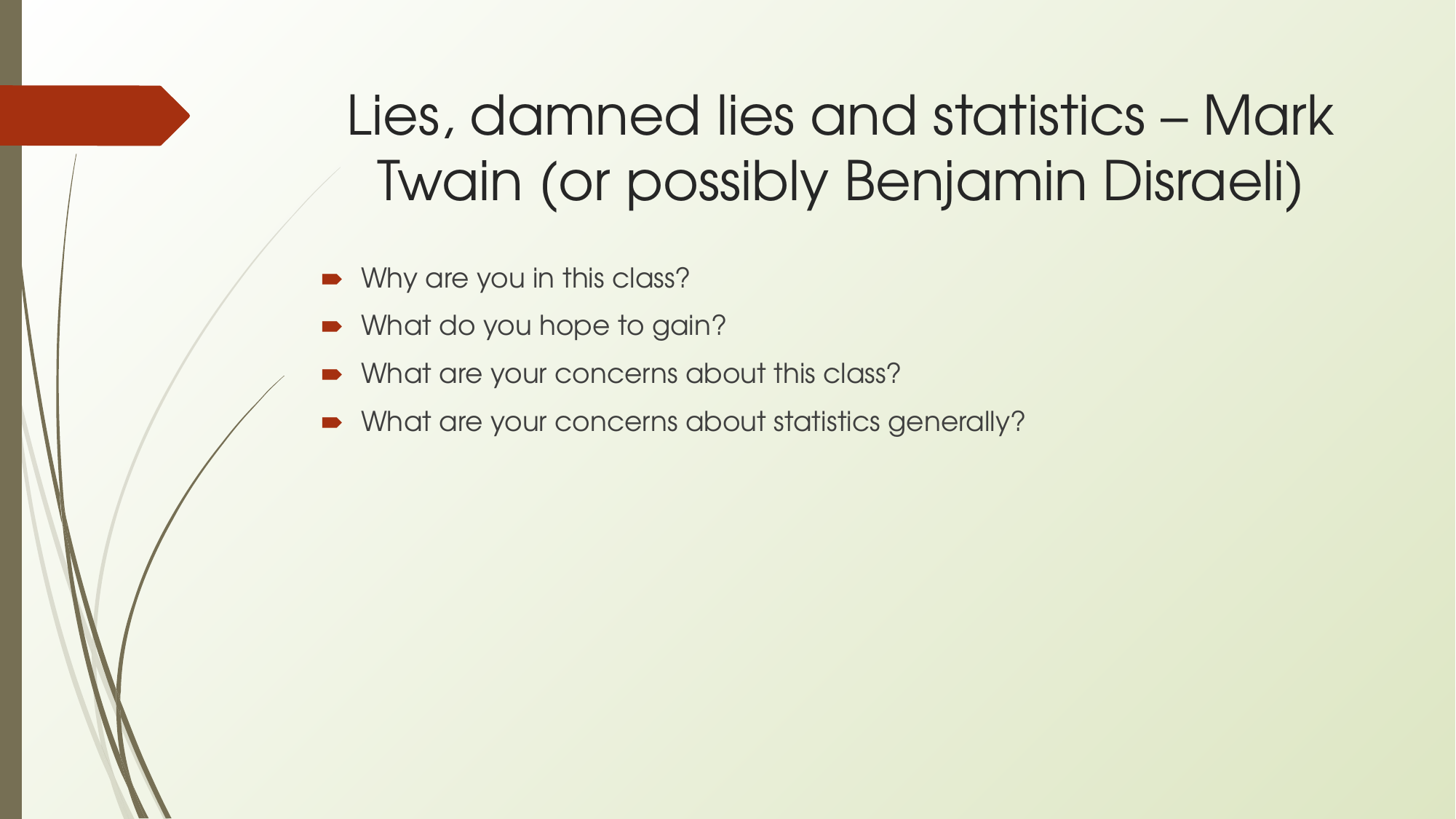

# Lies, damned lies and statistics – Mark Twain (or possibly Benjamin Disraeli)
Why are you in this class?
What do you hope to gain?
What are your concerns about this class?
What are your concerns about statistics generally?